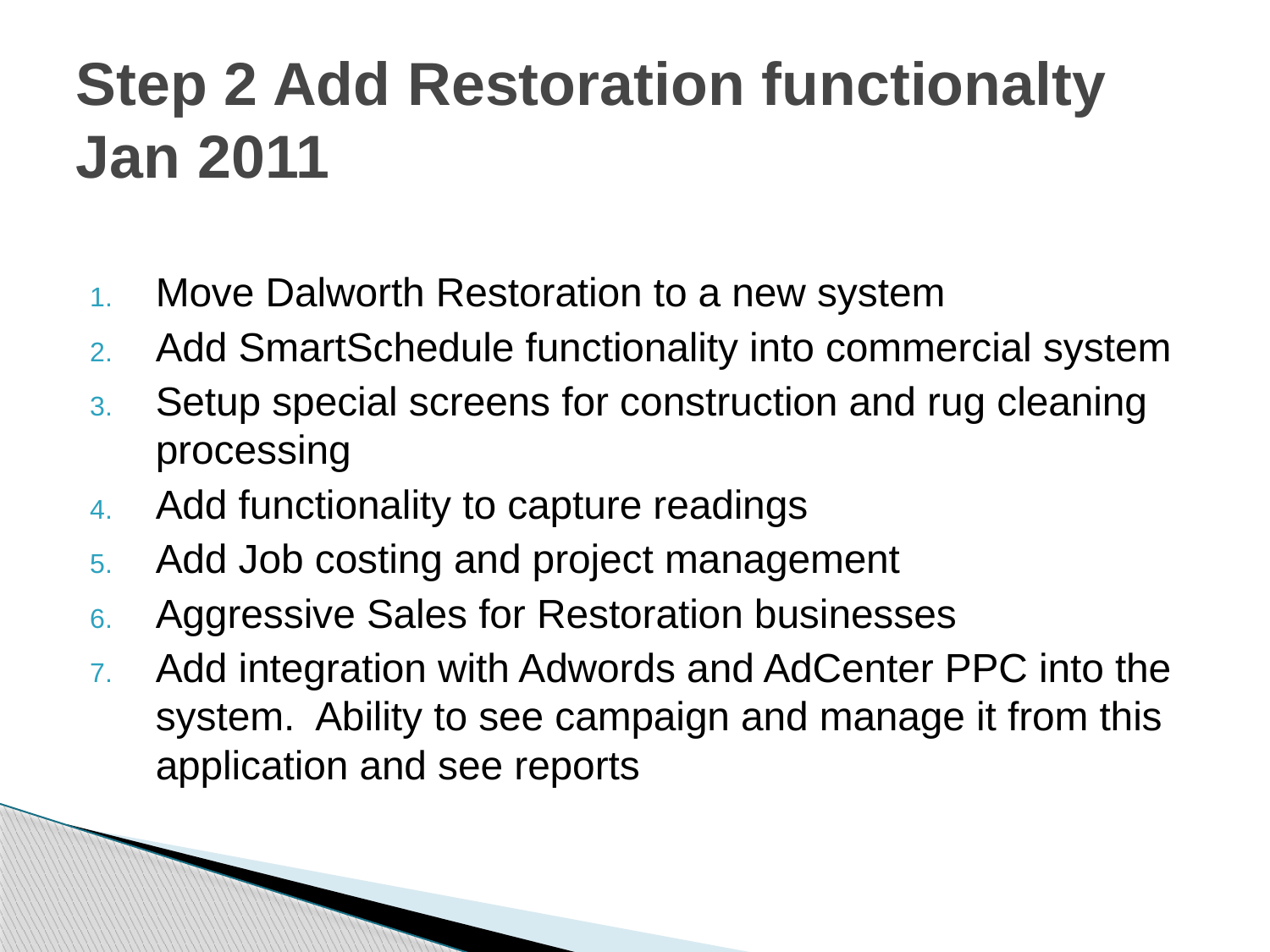

# Step 2 Add Restoration functionalty Jan 2011

Move Dalworth Restoration to a new system
Add SmartSchedule functionality into commercial system
Setup special screens for construction and rug cleaning processing
Add functionality to capture readings
Add Job costing and project management
Aggressive Sales for Restoration businesses
Add integration with Adwords and AdCenter PPC into the system.  Ability to see campaign and manage it from this application and see reports